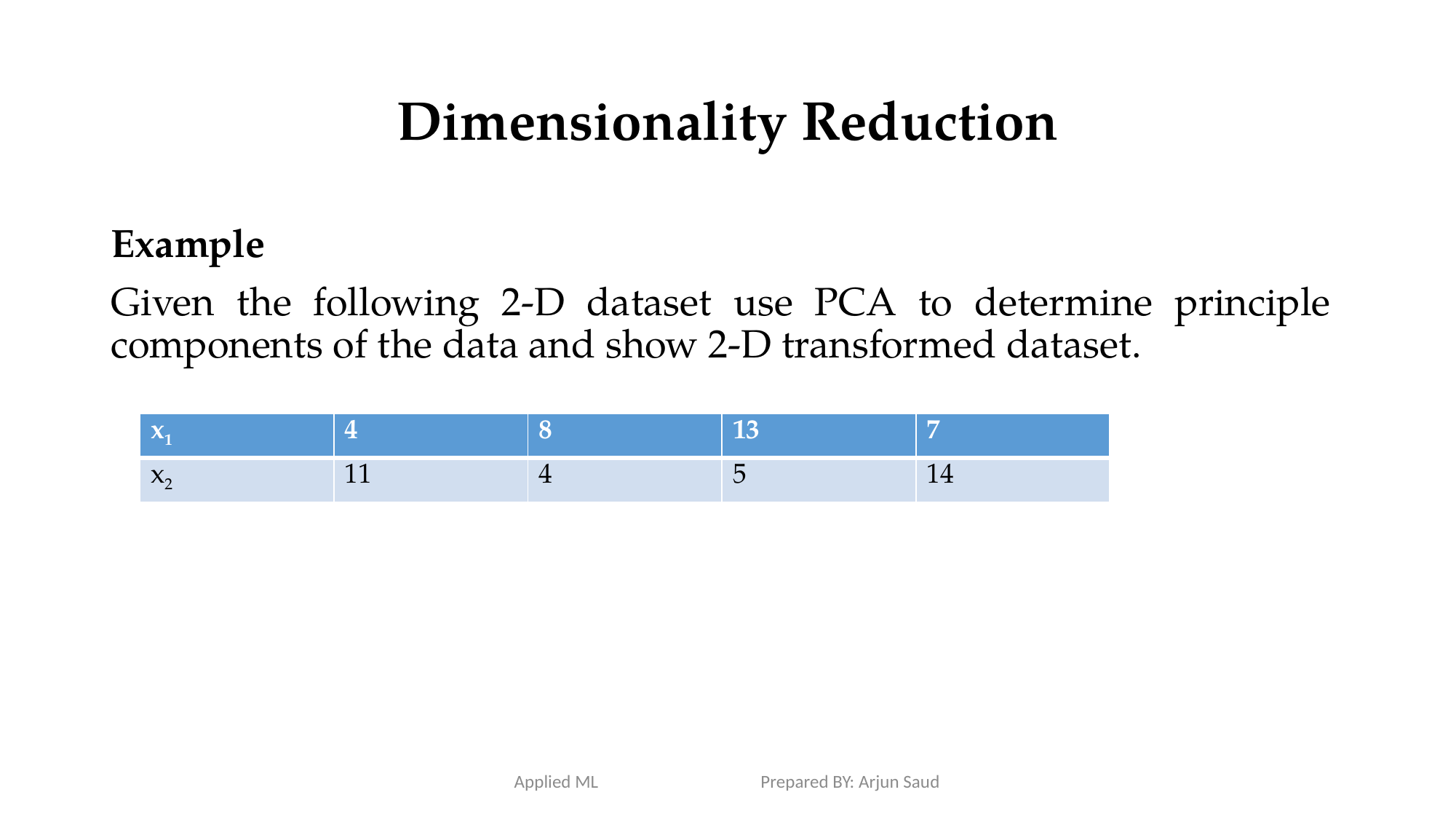

# Dimensionality Reduction
Example
Given the following 2-D dataset use PCA to determine principle components of the data and show 2-D transformed dataset.
| x1 | 4 | 8 | 13 | 7 |
| --- | --- | --- | --- | --- |
| x2 | 11 | 4 | 5 | 14 |
Applied ML                                       Prepared BY: Arjun Saud